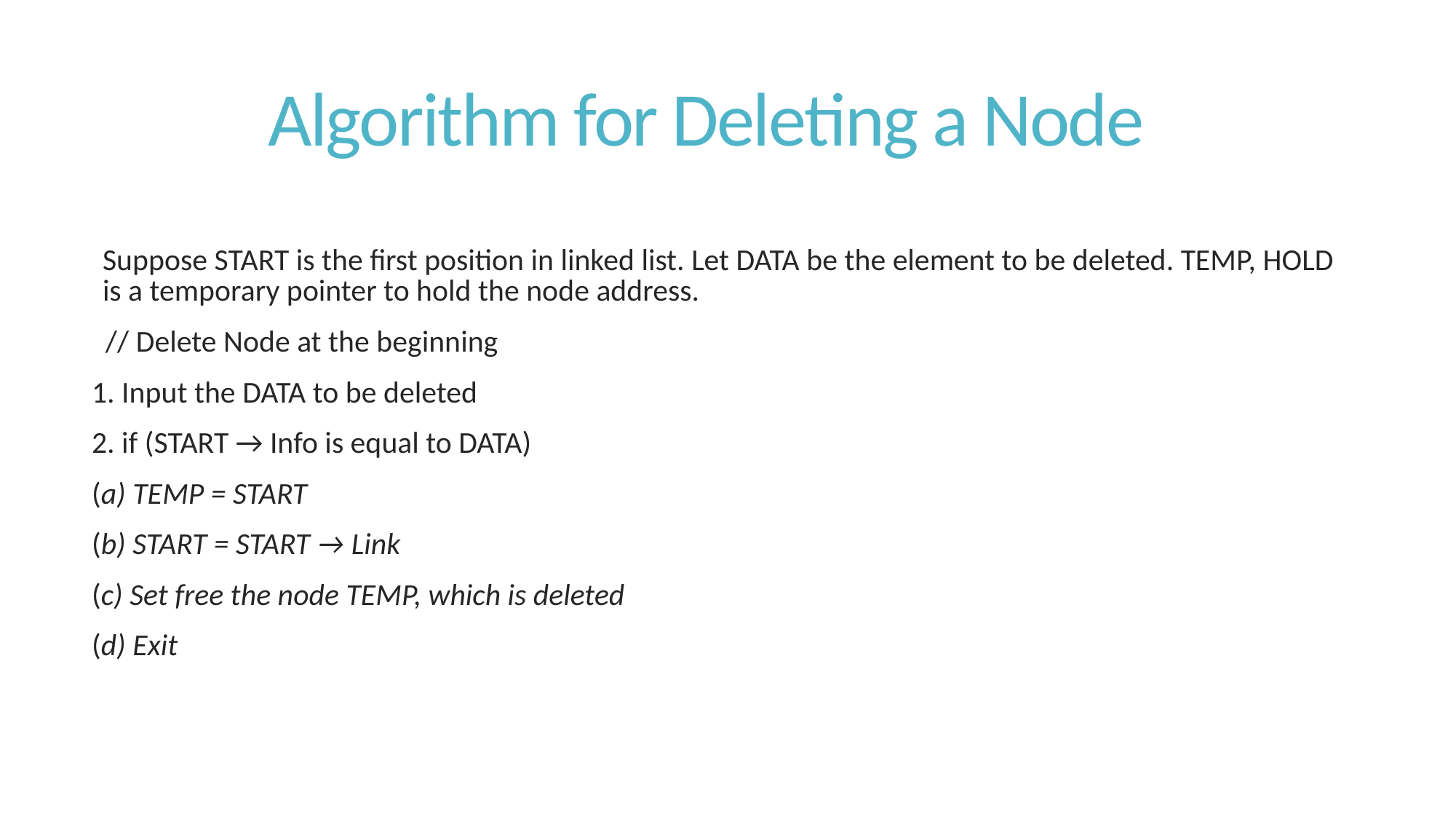

# Algorithm for Deleting a Node
Suppose START is the first position in linked list. Let DATA be the element to be deleted. TEMP, HOLD is a temporary pointer to hold the node address.
  // Delete Node at the beginning
1. Input the DATA to be deleted
2. if (START → Info is equal to DATA)
(a) TEMP = START
(b) START = START → Link
(c) Set free the node TEMP, which is deleted
(d) Exit